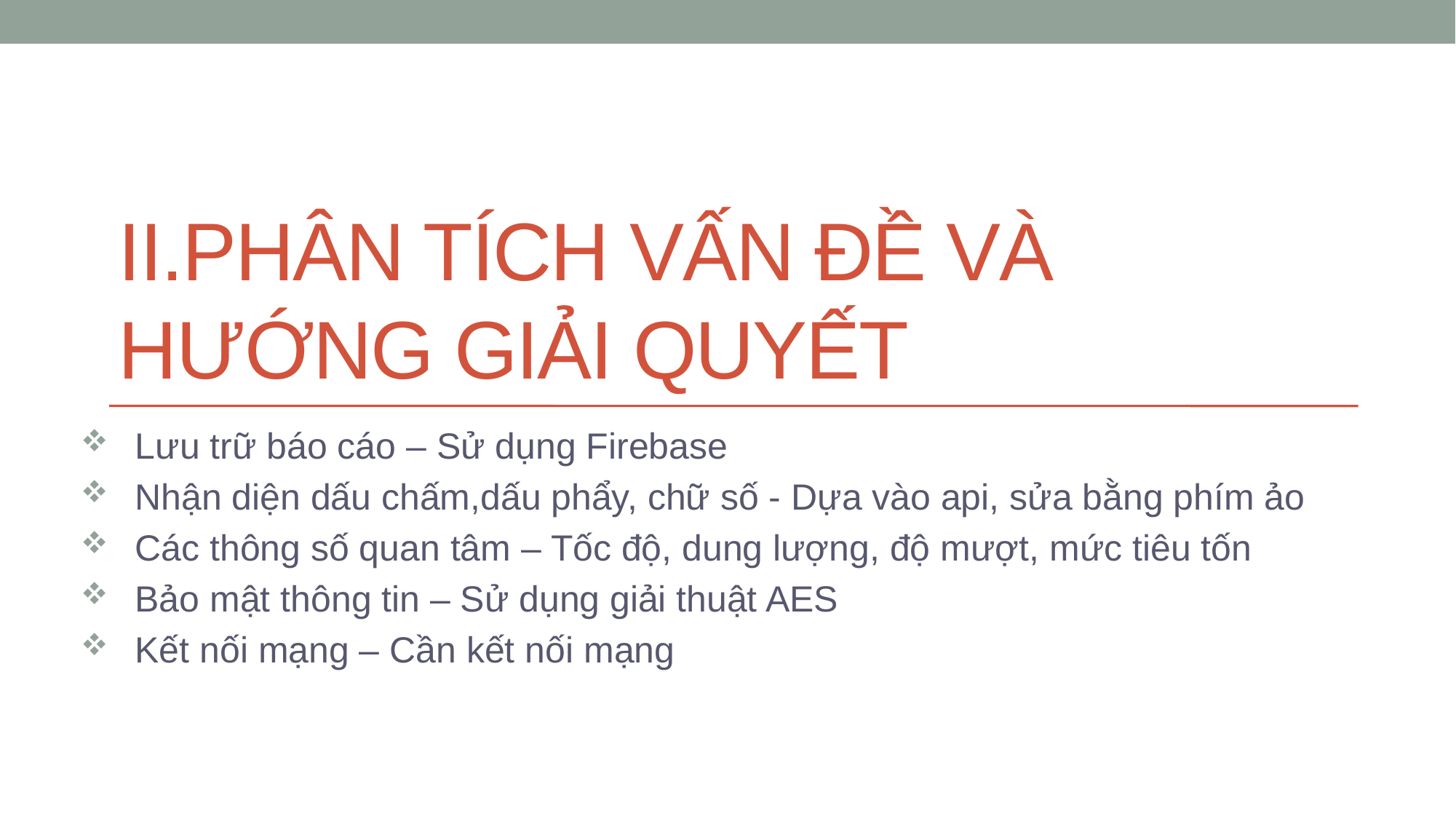

# ii.Phân tích vấn đề và hướng giải quyết
Lưu trữ báo cáo – Sử dụng Firebase
Nhận diện dấu chấm,dấu phẩy, chữ số - Dựa vào api, sửa bằng phím ảo
Các thông số quan tâm – Tốc độ, dung lượng, độ mượt, mức tiêu tốn
Bảo mật thông tin – Sử dụng giải thuật AES
Kết nối mạng – Cần kết nối mạng